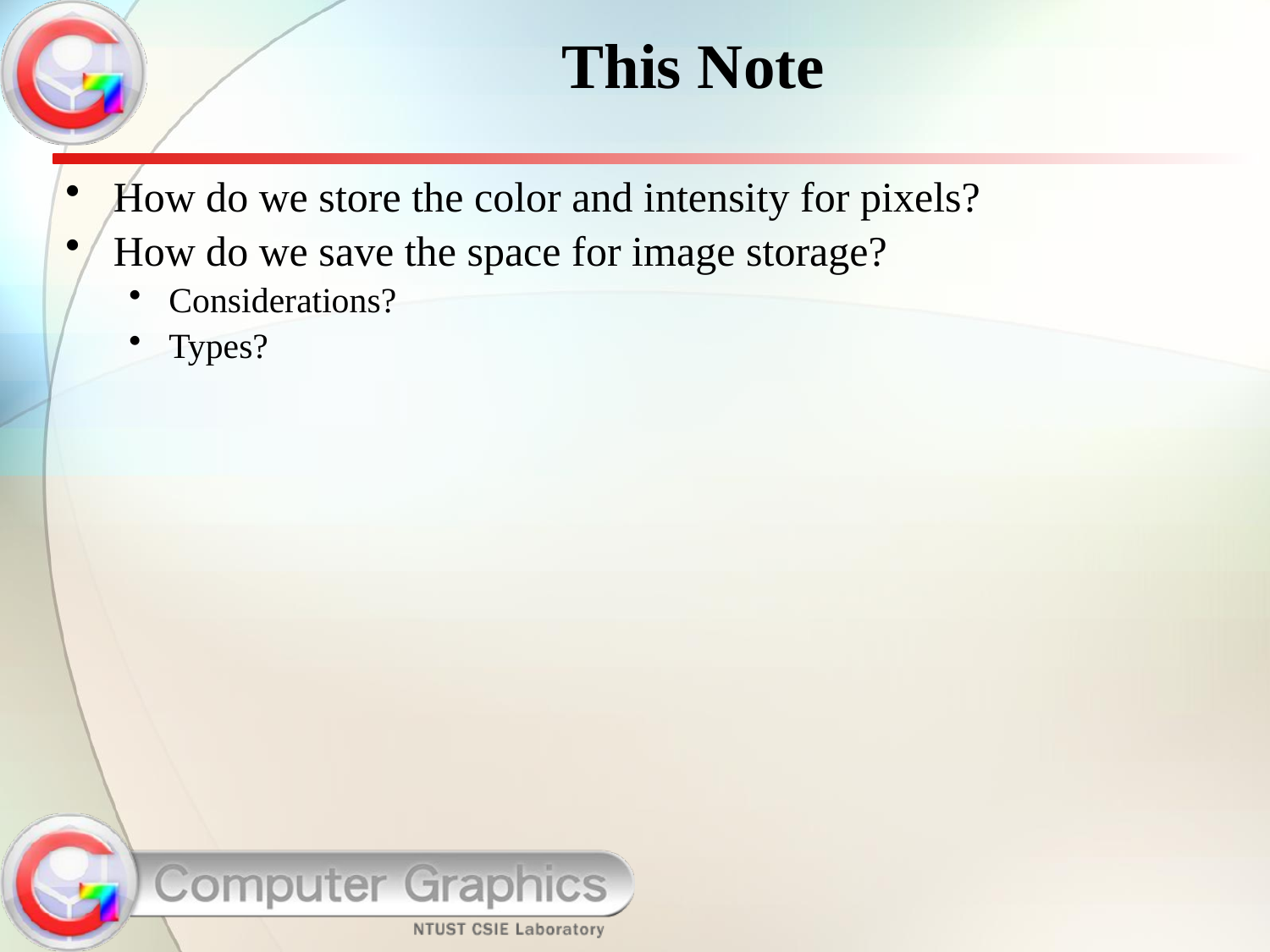

# This Note
How do we store the color and intensity for pixels?
How do we save the space for image storage?
Considerations?
Types?